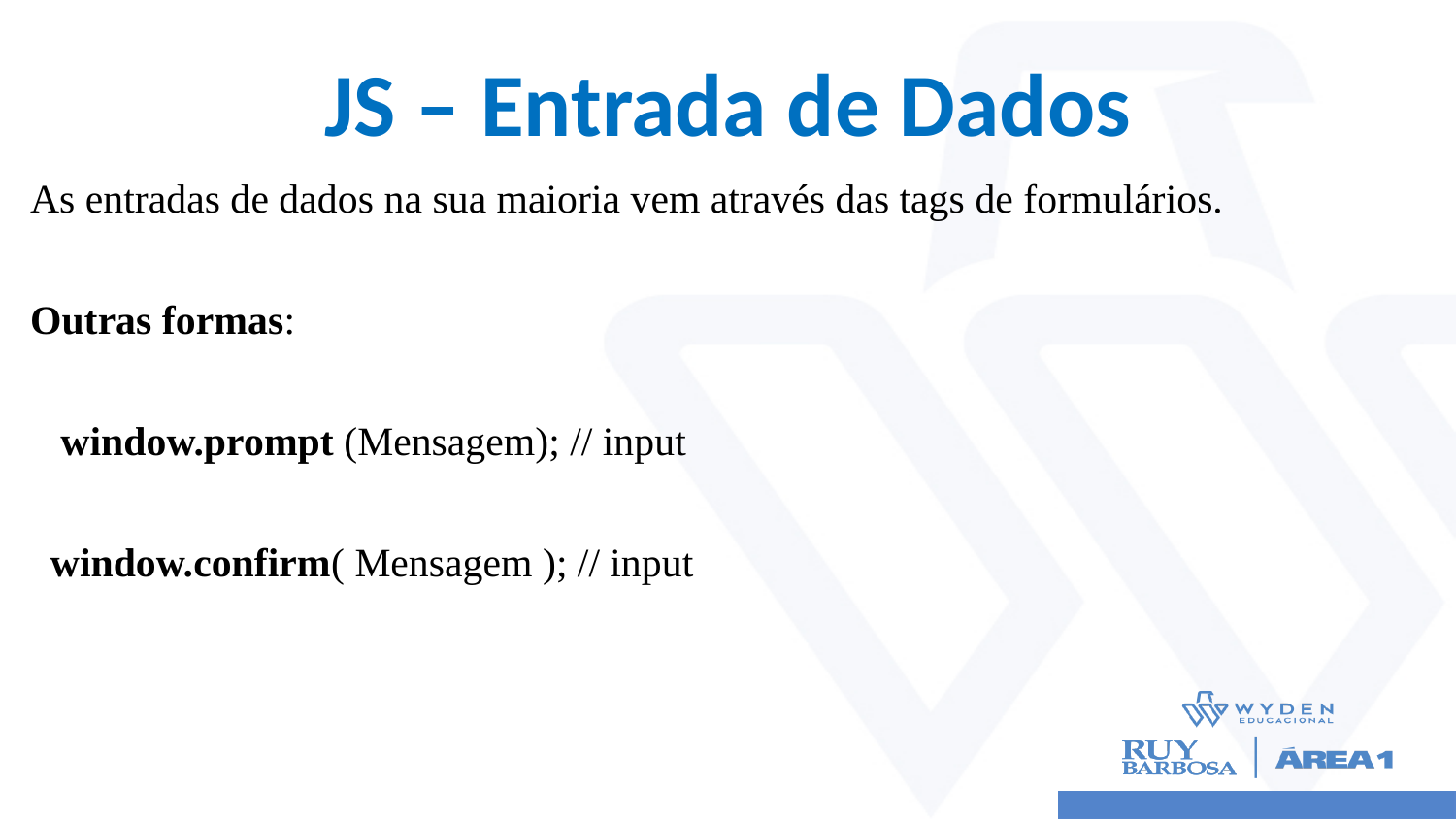

# JS – Entrada de Dados
As entradas de dados na sua maioria vem através das tags de formulários.

Outras formas:

   window.prompt (Mensagem); // input

  window.confirm( Mensagem ); // input